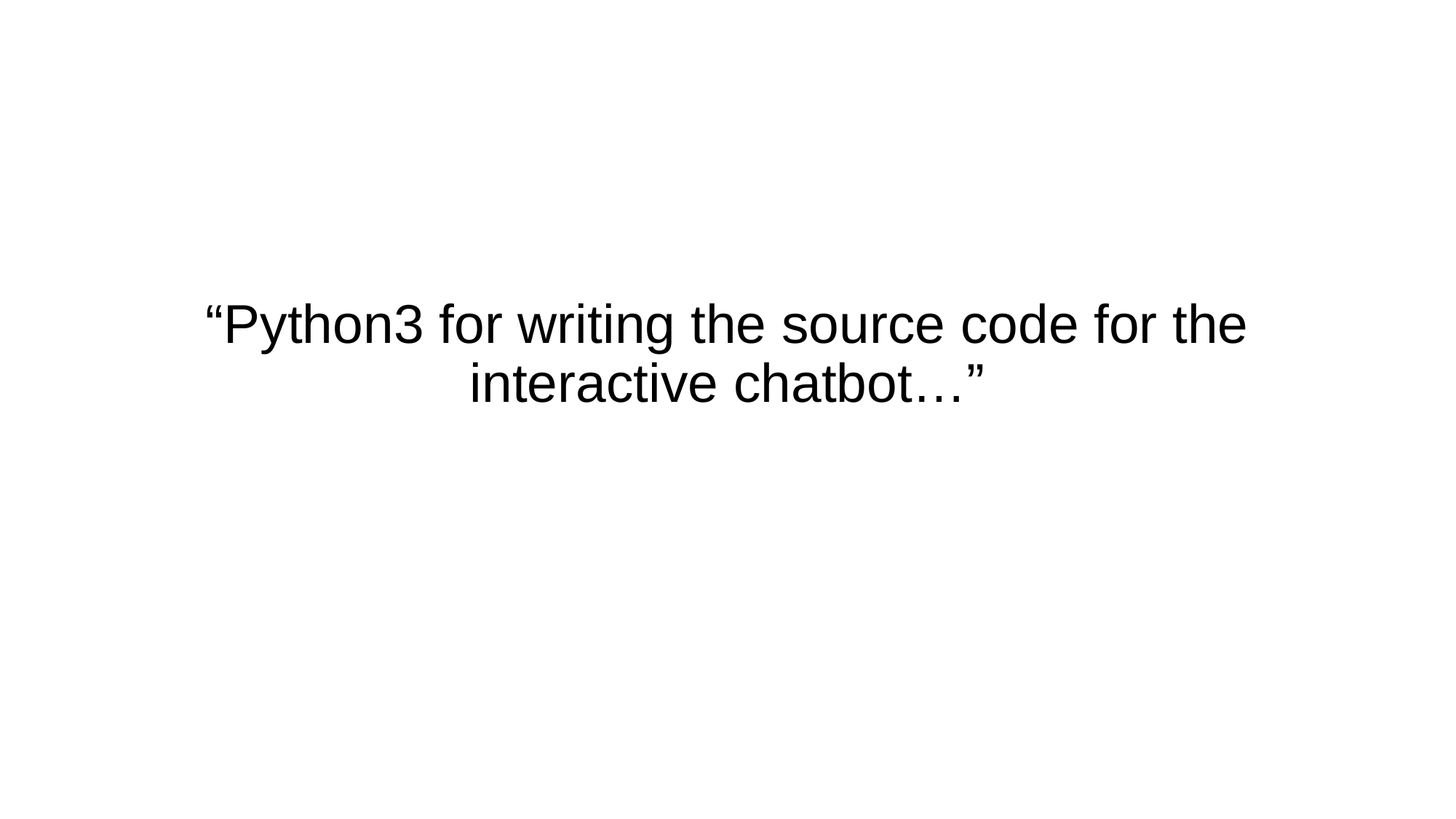

# “Python3 for writing the source code for the interactive chatbot…”